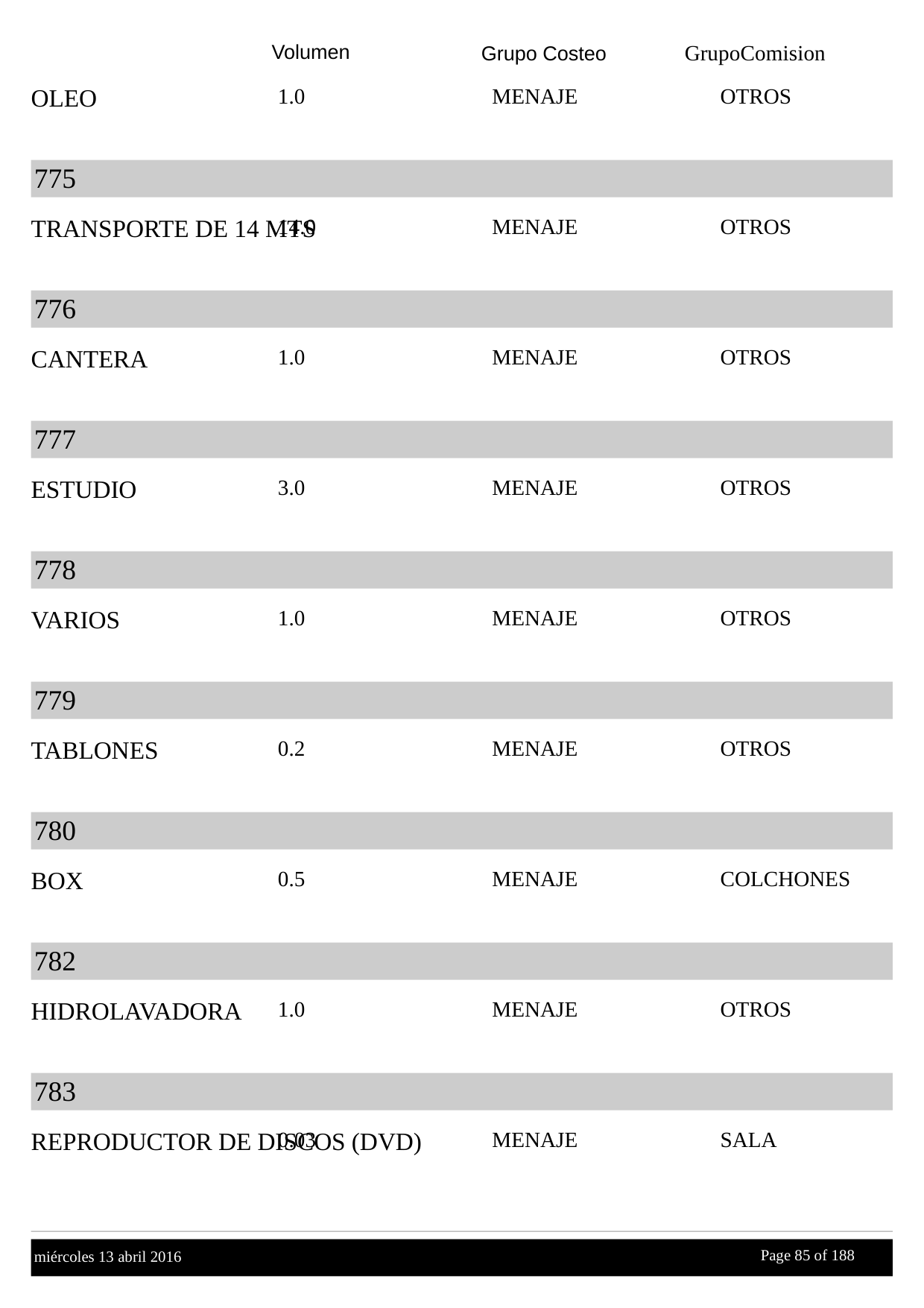

Volumen
GrupoComision
Grupo Costeo
OLEO
1.0
MENAJE
OTROS

775
TRANSPORTE DE 14 MTS
14.0
MENAJE
OTROS

776
CANTERA
1.0
MENAJE
OTROS

777
ESTUDIO
3.0
MENAJE
OTROS

778
VARIOS
1.0
MENAJE
OTROS

779
TABLONES
0.2
MENAJE
OTROS

780
BOX
0.5
MENAJE
COLCHONES

782
HIDROLAVADORA
1.0
MENAJE
OTROS

783
REPRODUCTOR DE DISCOS (DVD)
0.03
MENAJE
SALA

Page 85 of
 188
miércoles 13 abril 2016